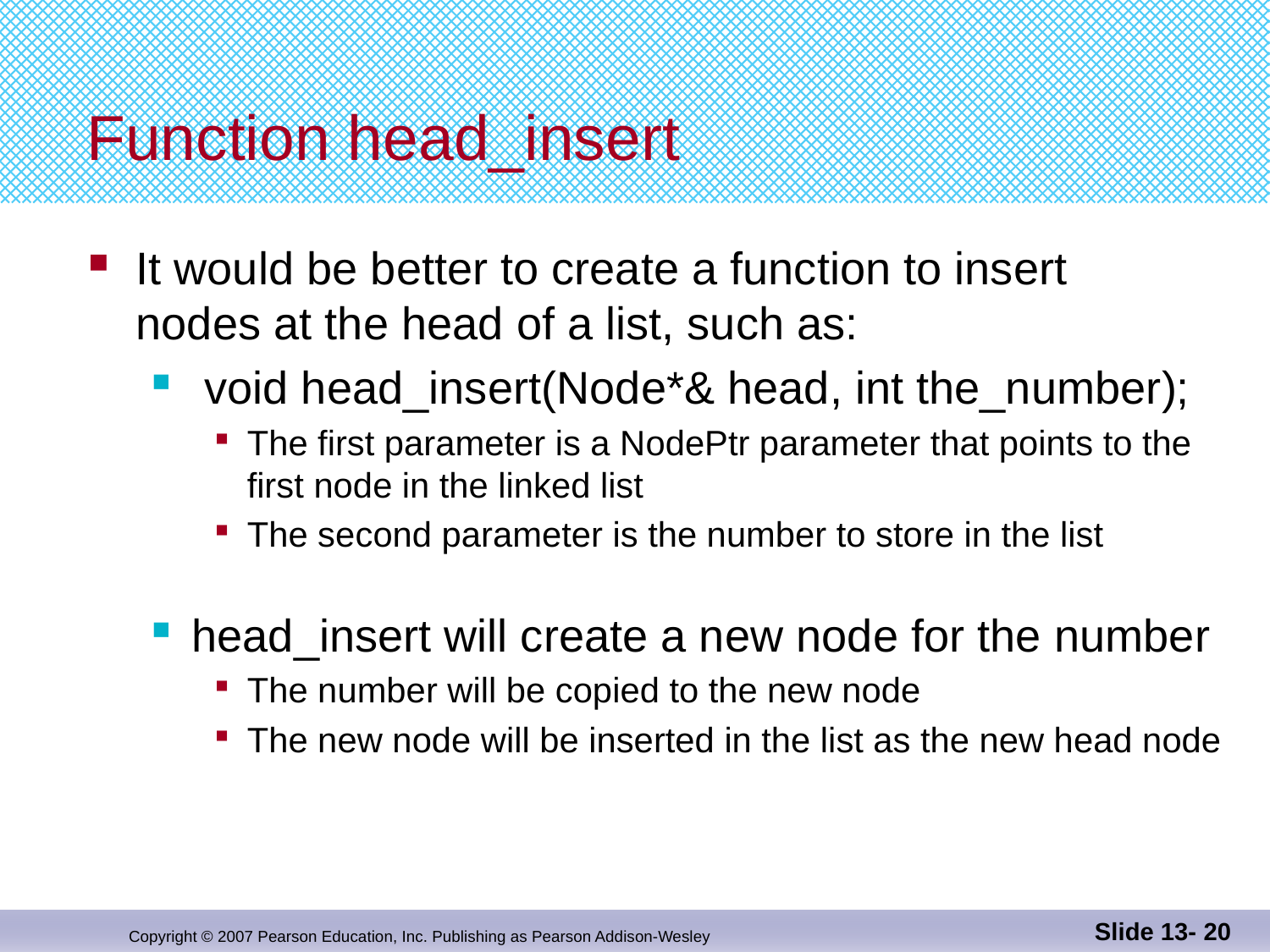

# Function head_insert
It would be better to create a function to insert
nodes at the head of a list, such as:
 void head_insert(Node*& head, int the_number);
The first parameter is a NodePtr parameter that points to the first node in the linked list
The second parameter is the number to store in the list
head_insert will create a new node for the number
The number will be copied to the new node
The new node will be inserted in the list as the new head node
Slide 13- 20